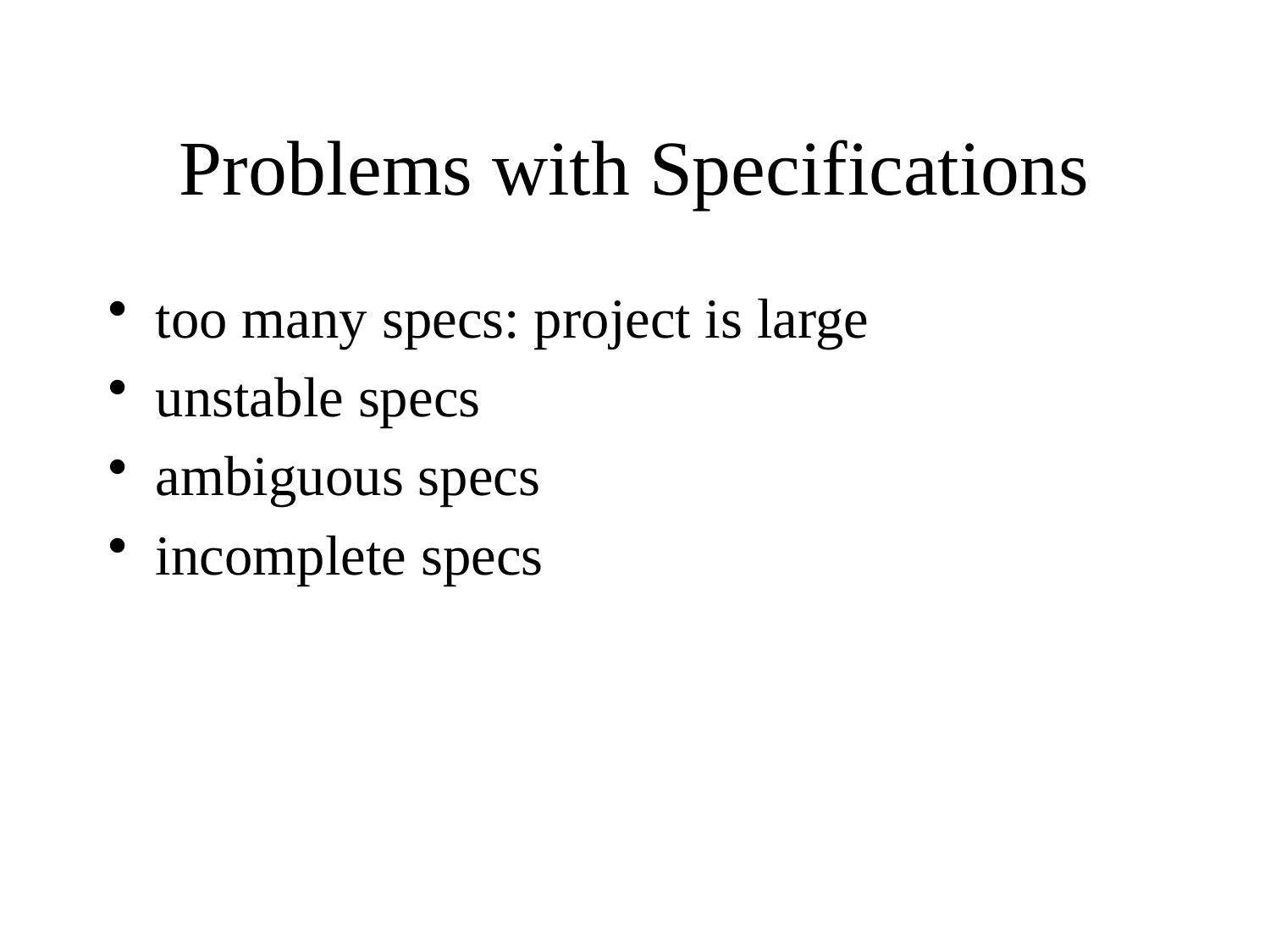

# Problems with Specifications
too many specs: project is large
unstable specs
ambiguous specs
incomplete specs